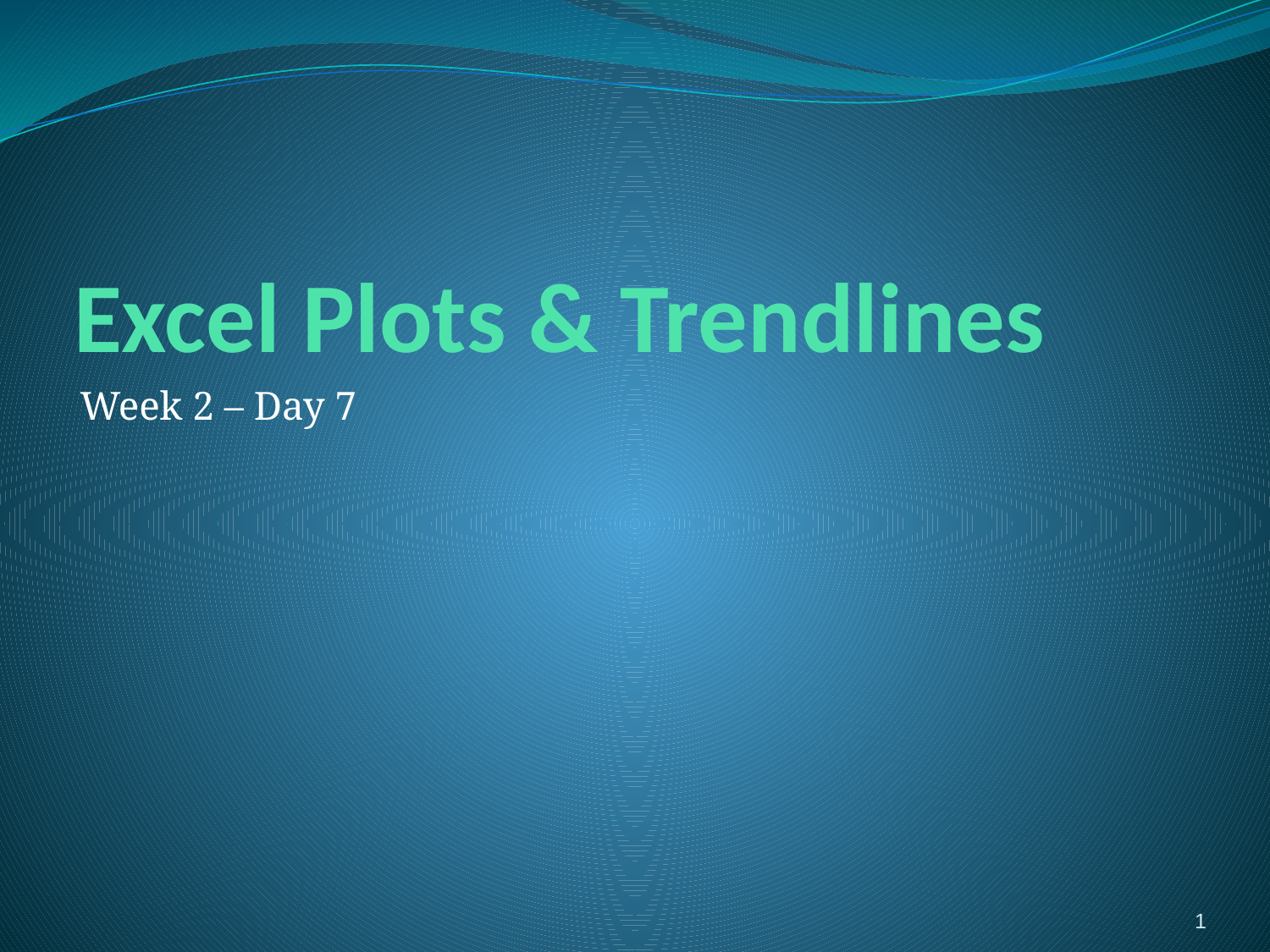

# Excel Plots & Trendlines
Week 2 – Day 7
1